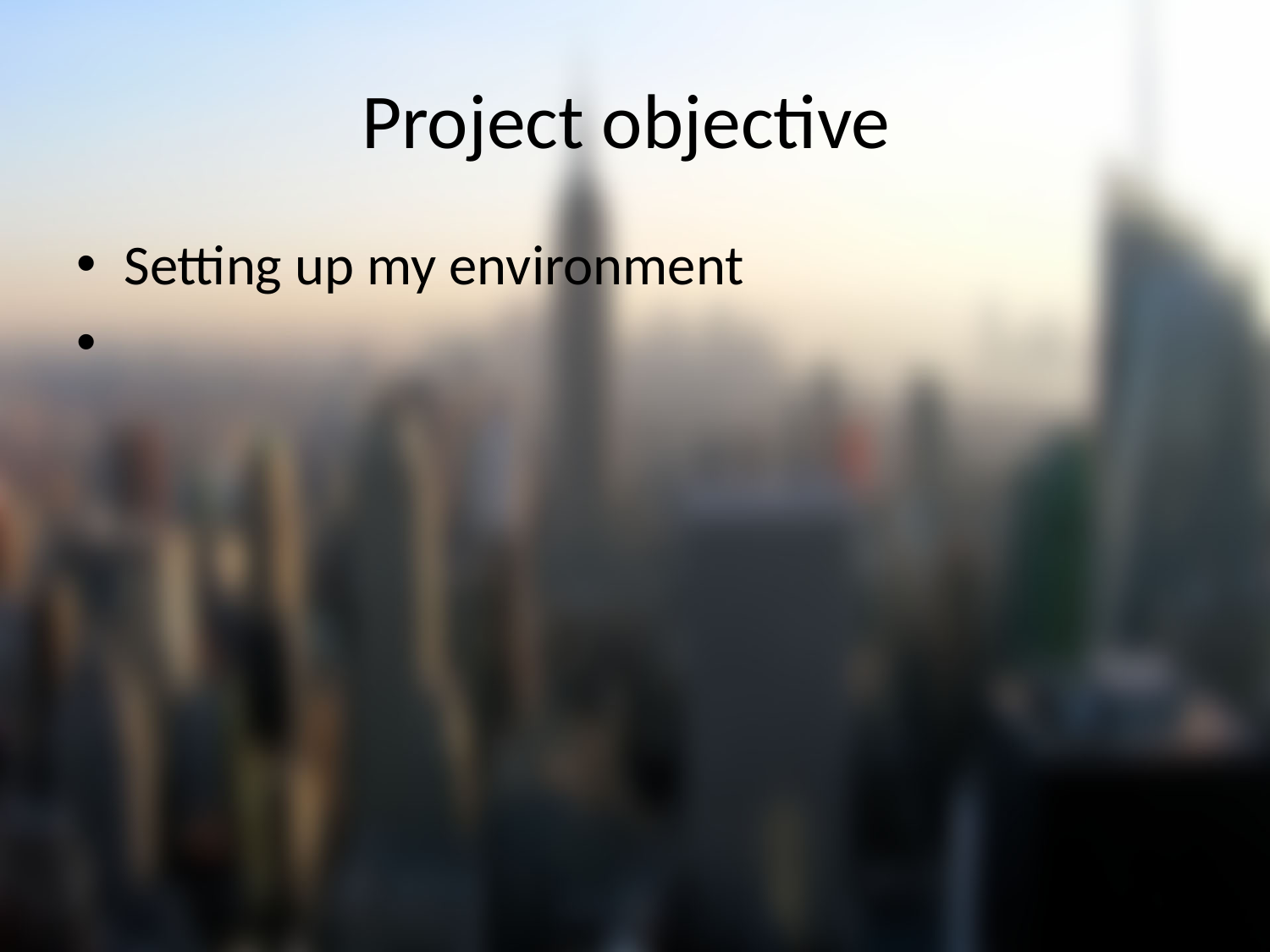

# Project objective
Setting up my environment